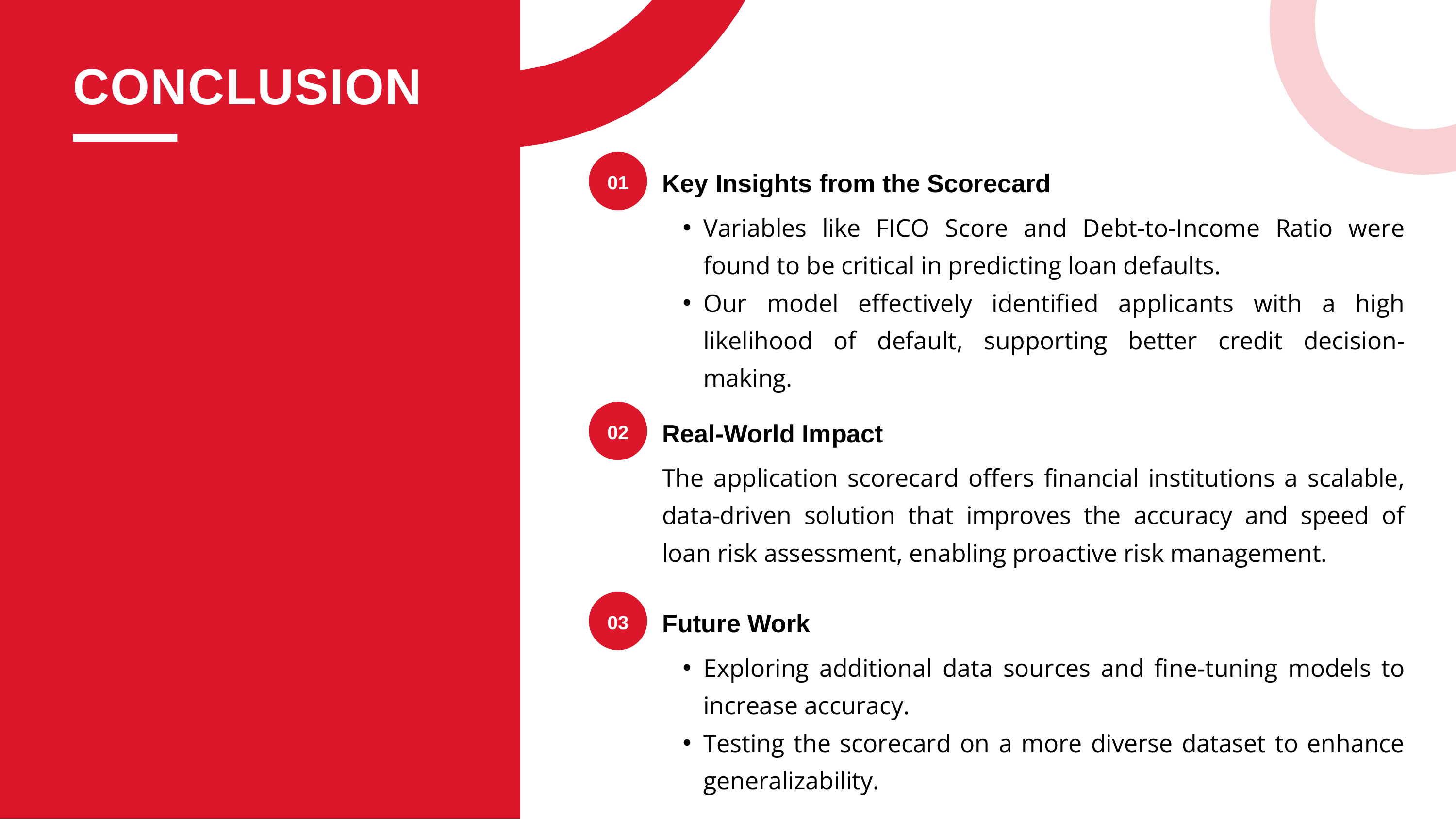

CONCLUSION

01
Key Insights from the Scorecard
Variables like FICO Score and Debt-to-Income Ratio were found to be critical in predicting loan defaults.
Our model effectively identified applicants with a high likelihood of default, supporting better credit decision-making.

02
Real-World Impact
The application scorecard offers financial institutions a scalable, data-driven solution that improves the accuracy and speed of loan risk assessment, enabling proactive risk management.

03
Future Work
Exploring additional data sources and fine-tuning models to increase accuracy.
Testing the scorecard on a more diverse dataset to enhance generalizability.